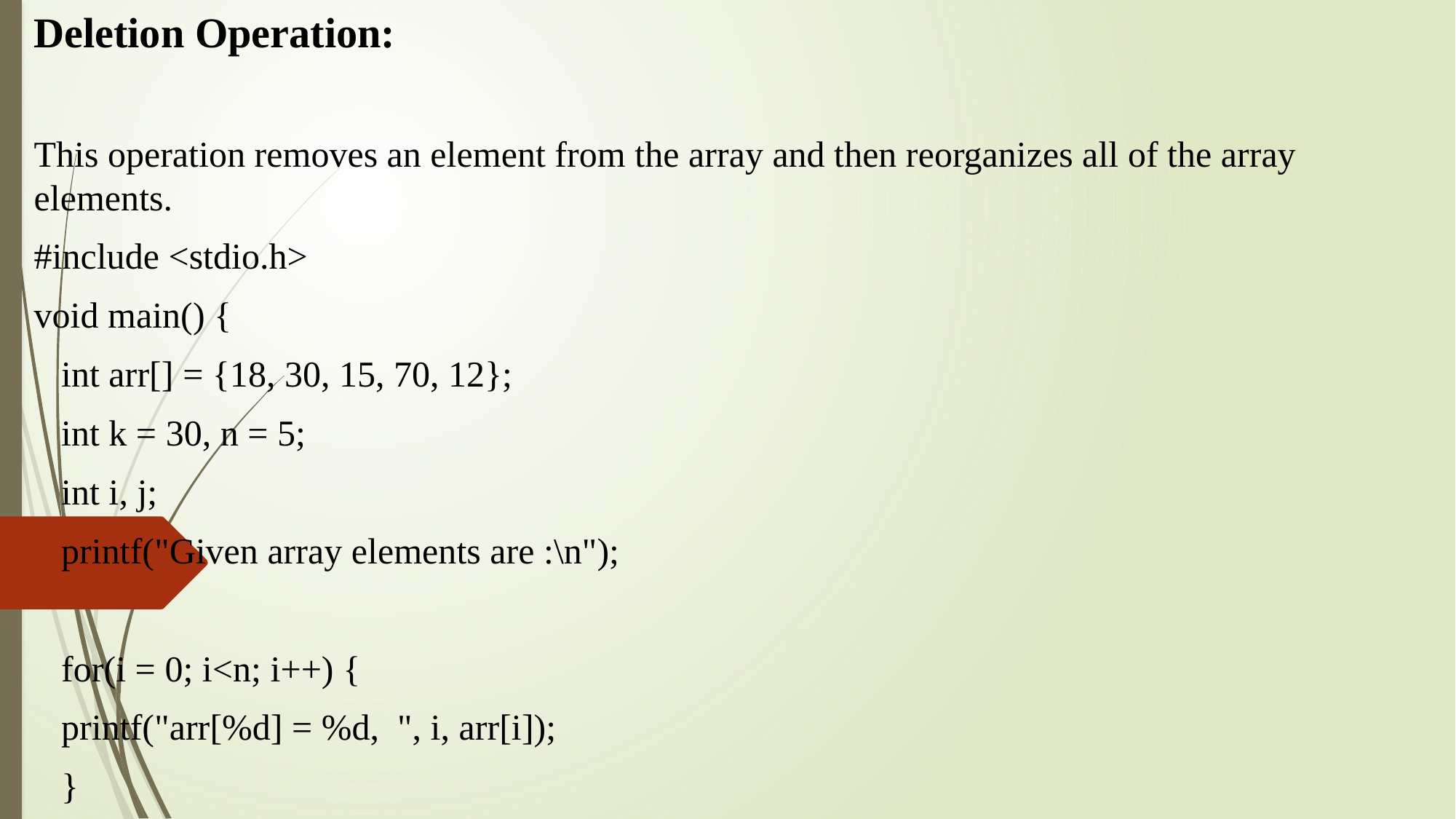

Deletion Operation:

This operation removes an element from the array and then reorganizes all of the array elements.
#include <stdio.h>
void main() {
   int arr[] = {18, 30, 15, 70, 12};
   int k = 30, n = 5;
   int i, j;
   printf("Given array elements are :\n");

   for(i = 0; i<n; i++) {
   printf("arr[%d] = %d,  ", i, arr[i]);
   }

   j = k;